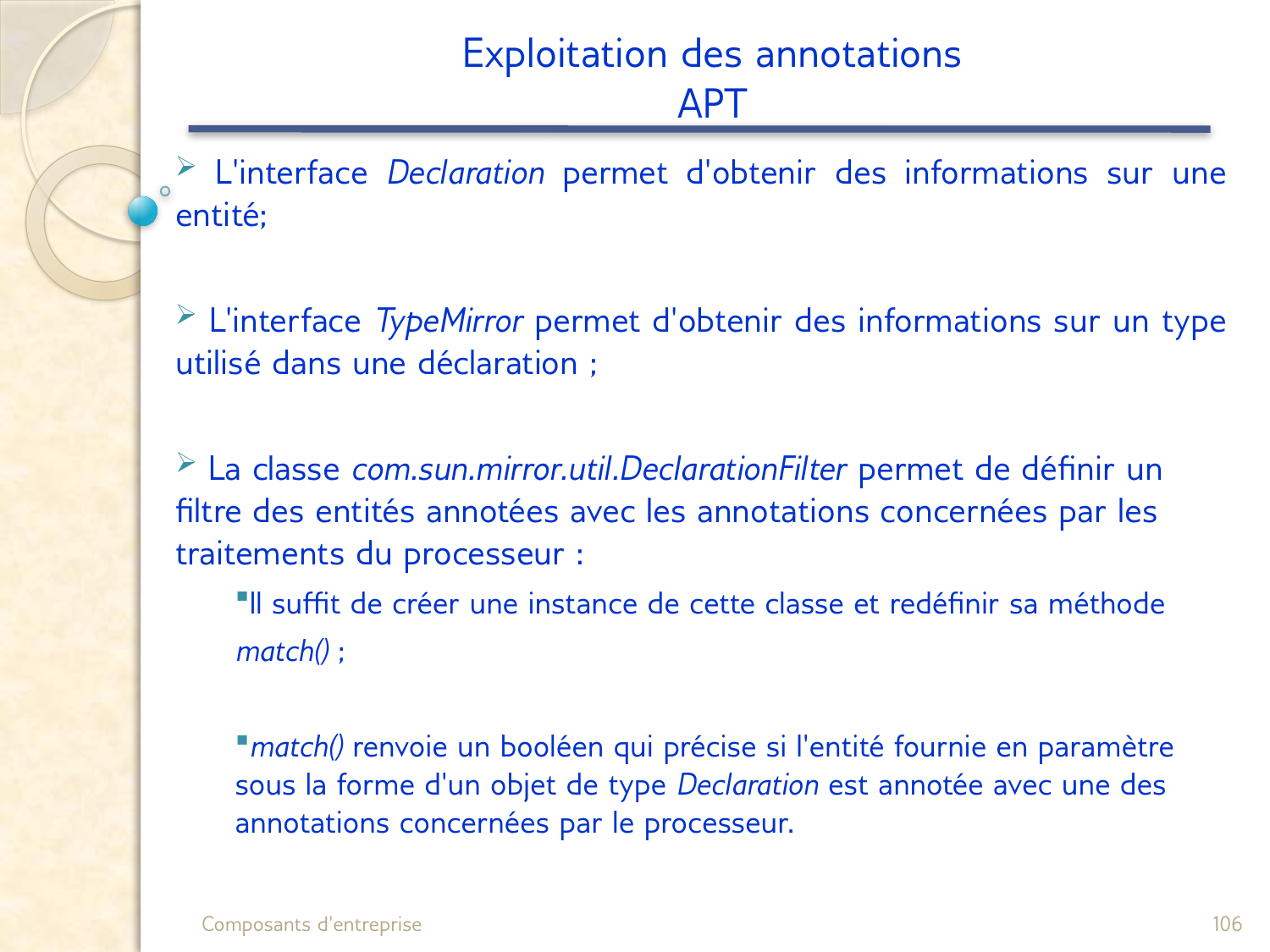

# Exploitation des annotations APT
 L'interface Declaration permet d'obtenir des informations sur une entité;

 L'interface TypeMirror permet d'obtenir des informations sur un type utilisé dans une déclaration ;

 La classe com.sun.mirror.util.DeclarationFilter permet de définir un filtre des entités annotées avec les annotations concernées par les traitements du processeur :
Il suffit de créer une instance de cette classe et redéfinir sa méthode
match() ;

match() renvoie un booléen qui précise si l'entité fournie en paramètre sous la forme d'un objet de type Declaration est annotée avec une des annotations concernées par le processeur.
Composants d'entreprise
106